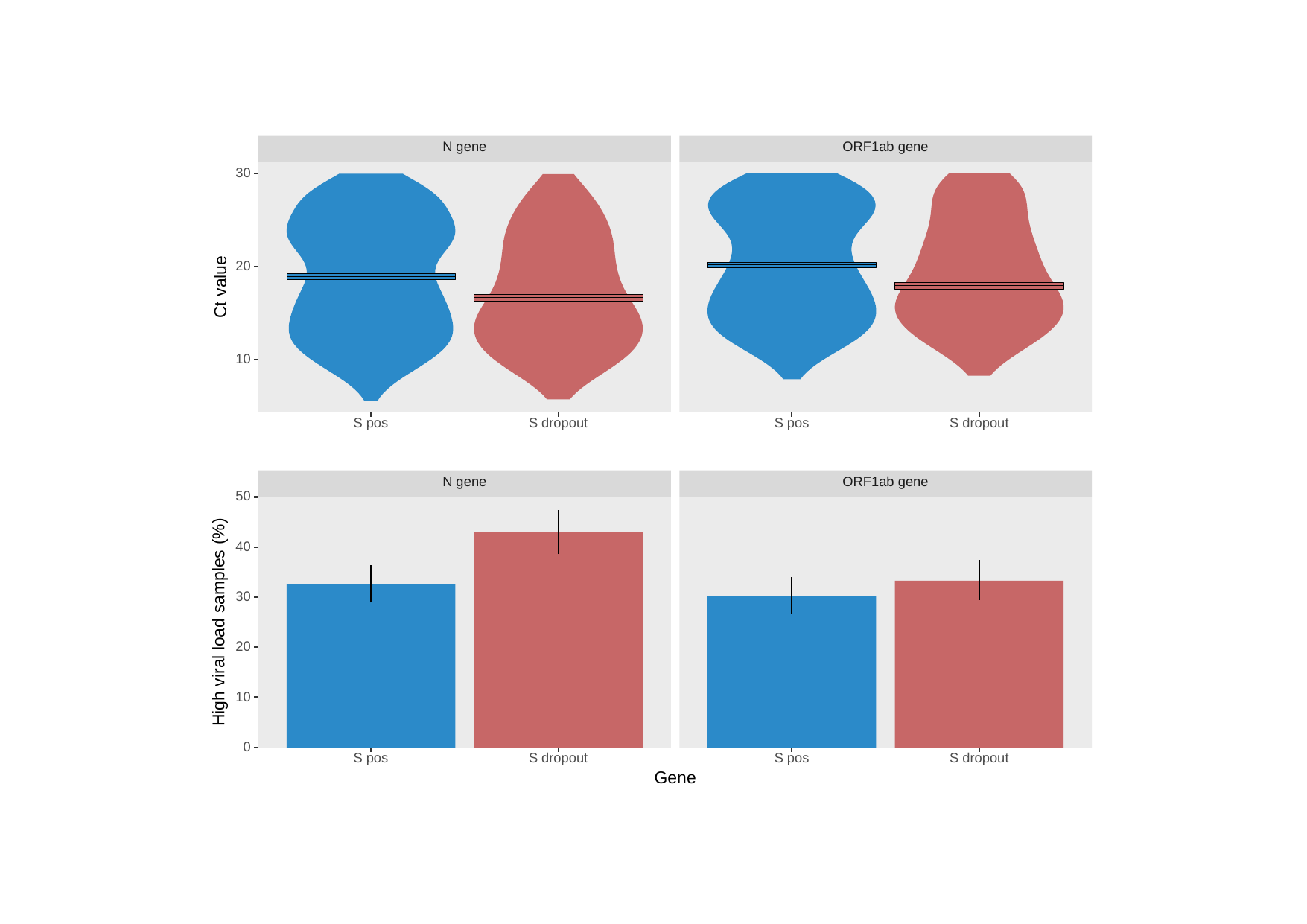

ORF1ab gene
N gene

30

20

Ct value

10

S pos
S dropout
S pos
S dropout

ORF1ab gene
N gene
50

40

30

High viral load samples (%)
20

10

0

S pos
S dropout
S pos
S dropout
Gene